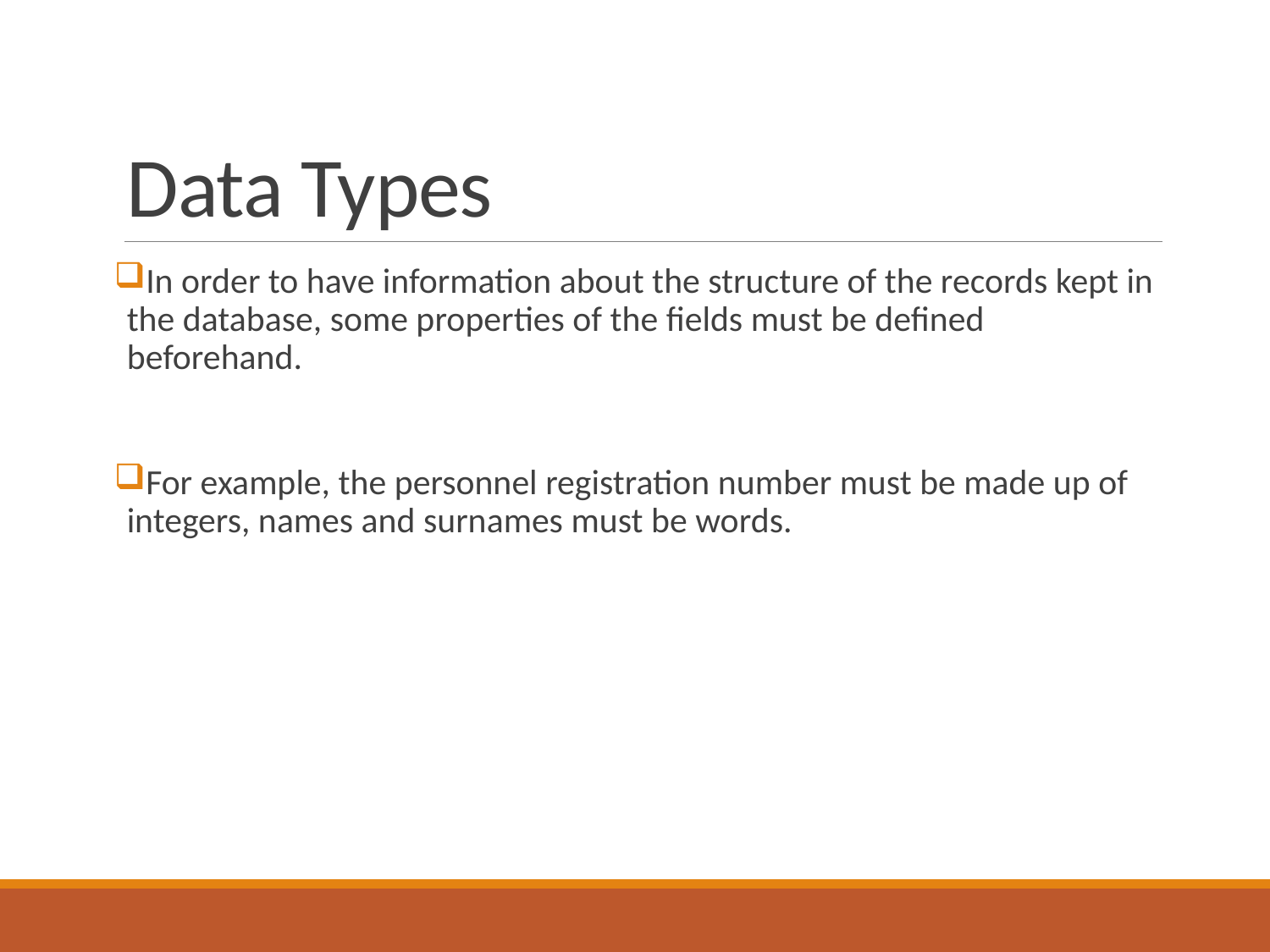

# Data Types
In order to have information about the structure of the records kept in the database, some properties of the fields must be defined beforehand.

For example, the personnel registration number must be made up of integers, names and surnames must be words.